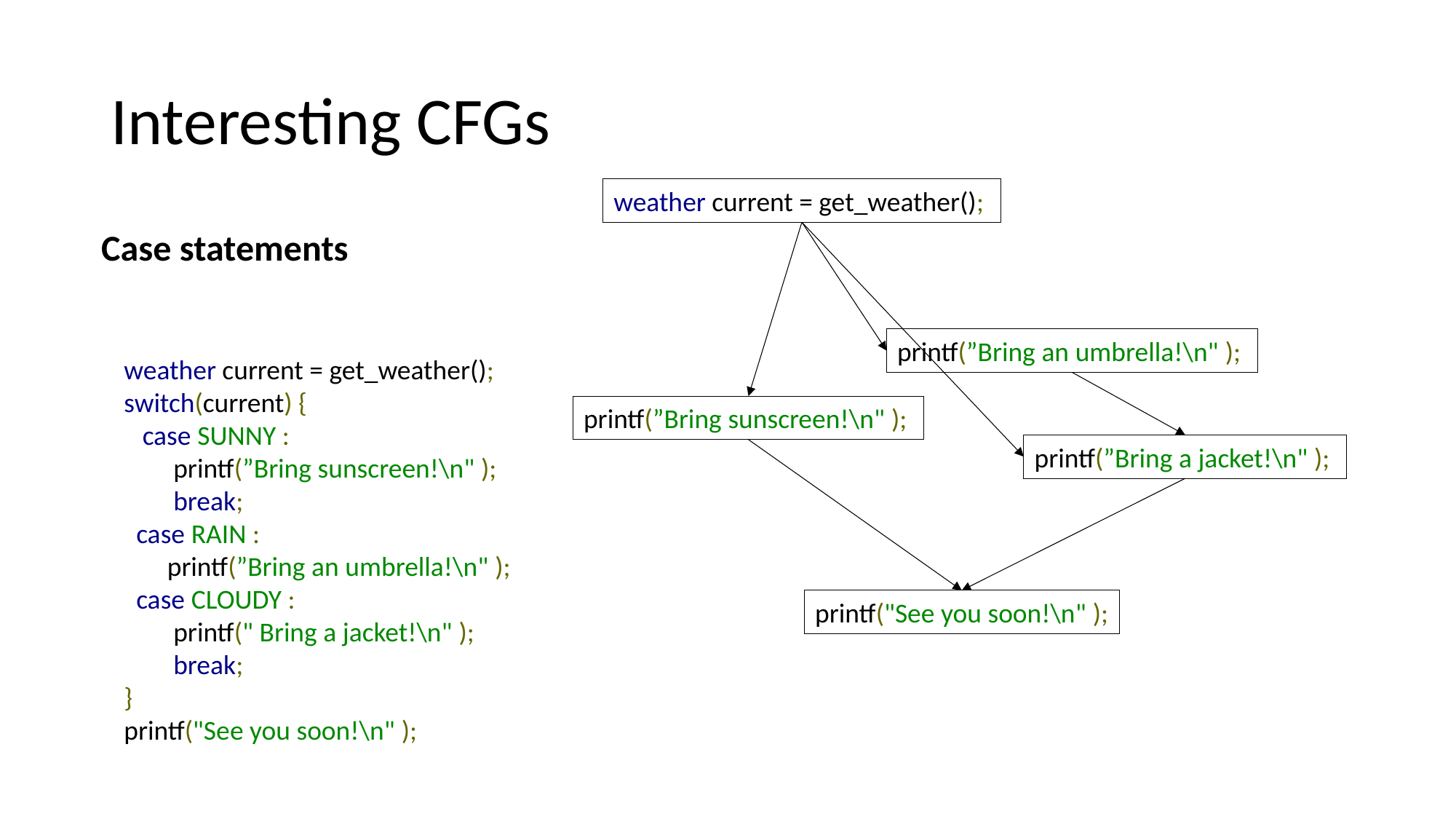

# Interesting CFGs
weather current = get_weather();
Case statements
printf(”Bring an umbrella!\n" );
weather current = get_weather();
switch(current) {
   case SUNNY :
        printf(”Bring sunscreen!\n" );
        break;
  case RAIN :
       printf(”Bring an umbrella!\n" );
  case CLOUDY :
        printf(" Bring a jacket!\n" );
        break;
}
printf("See you soon!\n" );
printf(”Bring sunscreen!\n" );
printf(”Bring a jacket!\n" );
printf("See you soon!\n" );